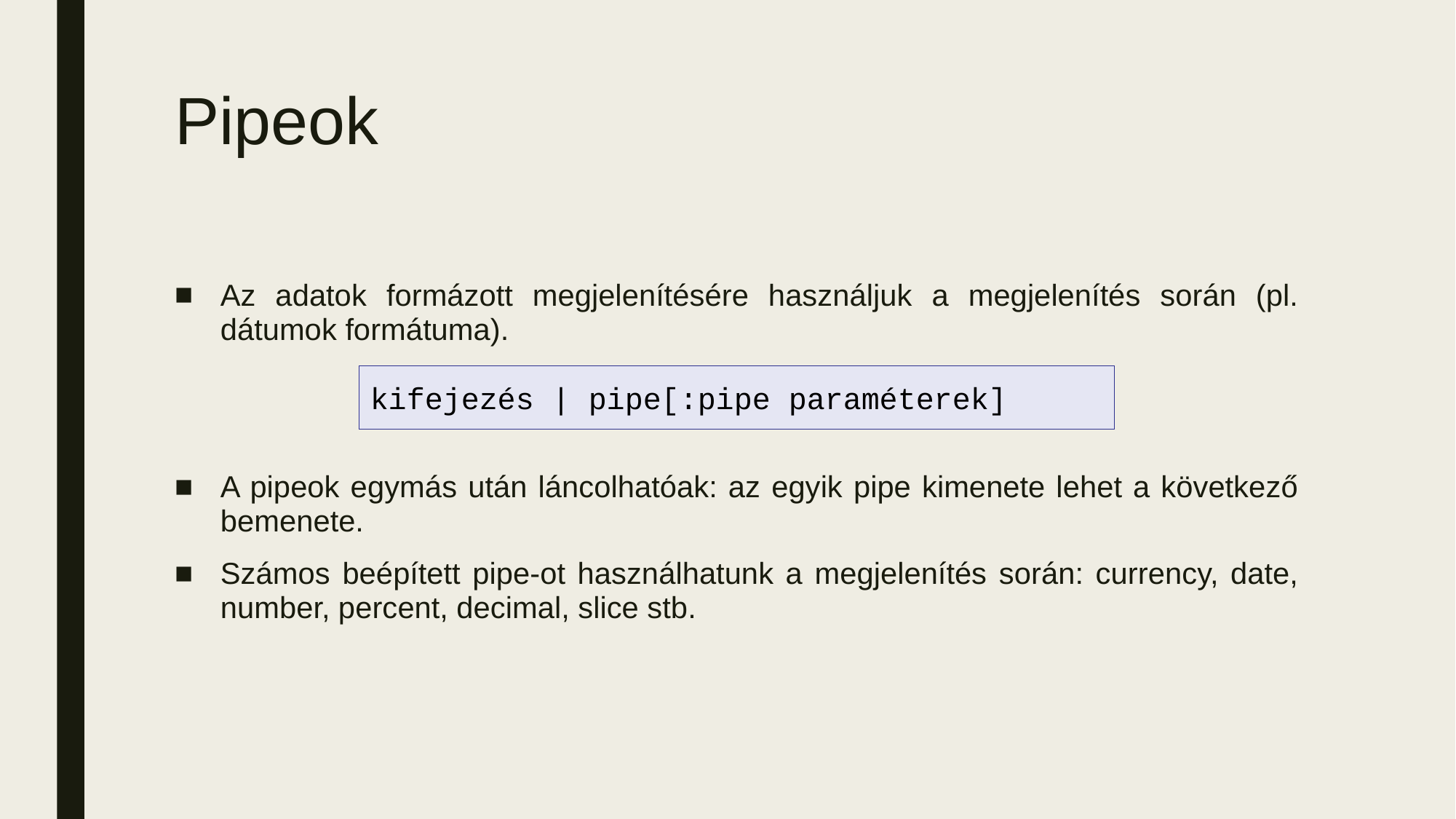

# Pipeok
Az adatok formázott megjelenítésére használjuk a megjelenítés során (pl. dátumok formátuma).

A pipeok egymás után láncolhatóak: az egyik pipe kimenete lehet a következő bemenete.
Számos beépített pipe-ot használhatunk a megjelenítés során: currency, date, number, percent, decimal, slice stb.
kifejezés | pipe[:pipe paraméterek]